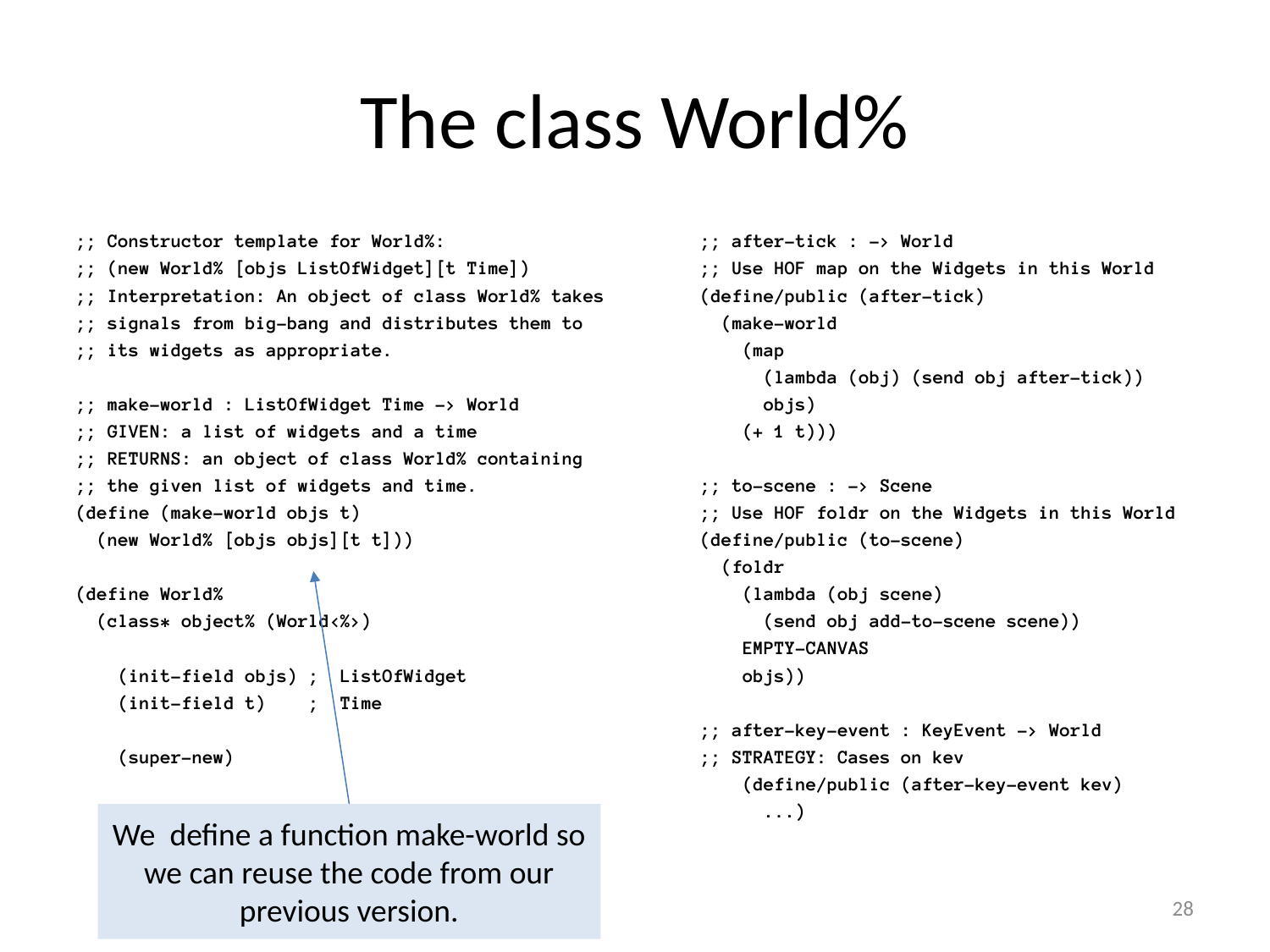

# The class World%
;; Constructor template for World%:
;; (new World% [objs ListOfWidget][t Time])
;; Interpretation: An object of class World% takes
;; signals from big-bang and distributes them to
;; its widgets as appropriate.

;; make-world : ListOfWidget Time -> World
;; GIVEN: a list of widgets and a time
;; RETURNS: an object of class World% containing
;; the given list of widgets and time.
(define (make-world objs t)
  (new World% [objs objs][t t]))

(define World%
  (class* object% (World<%>)

    (init-field objs) ;  ListOfWidget
    (init-field t)    ;  Time

    (super-new)

    ;; after-tick : -> World
    ;; Use HOF map on the Widgets in this World
    (define/public (after-tick)
      (make-world
        (map
          (lambda (obj) (send obj after-tick))
          objs)
        (+ 1 t)))

    ;; to-scene : -> Scene
    ;; Use HOF foldr on the Widgets in this World
    (define/public (to-scene)
      (foldr
        (lambda (obj scene)
          (send obj add-to-scene scene))
        EMPTY-CANVAS
        objs))

    ;; after-key-event : KeyEvent -> World
    ;; STRATEGY: Cases on kev
        (define/public (after-key-event kev)
          ...)

We  define a function make-world so we can reuse the code from our previous version.
28